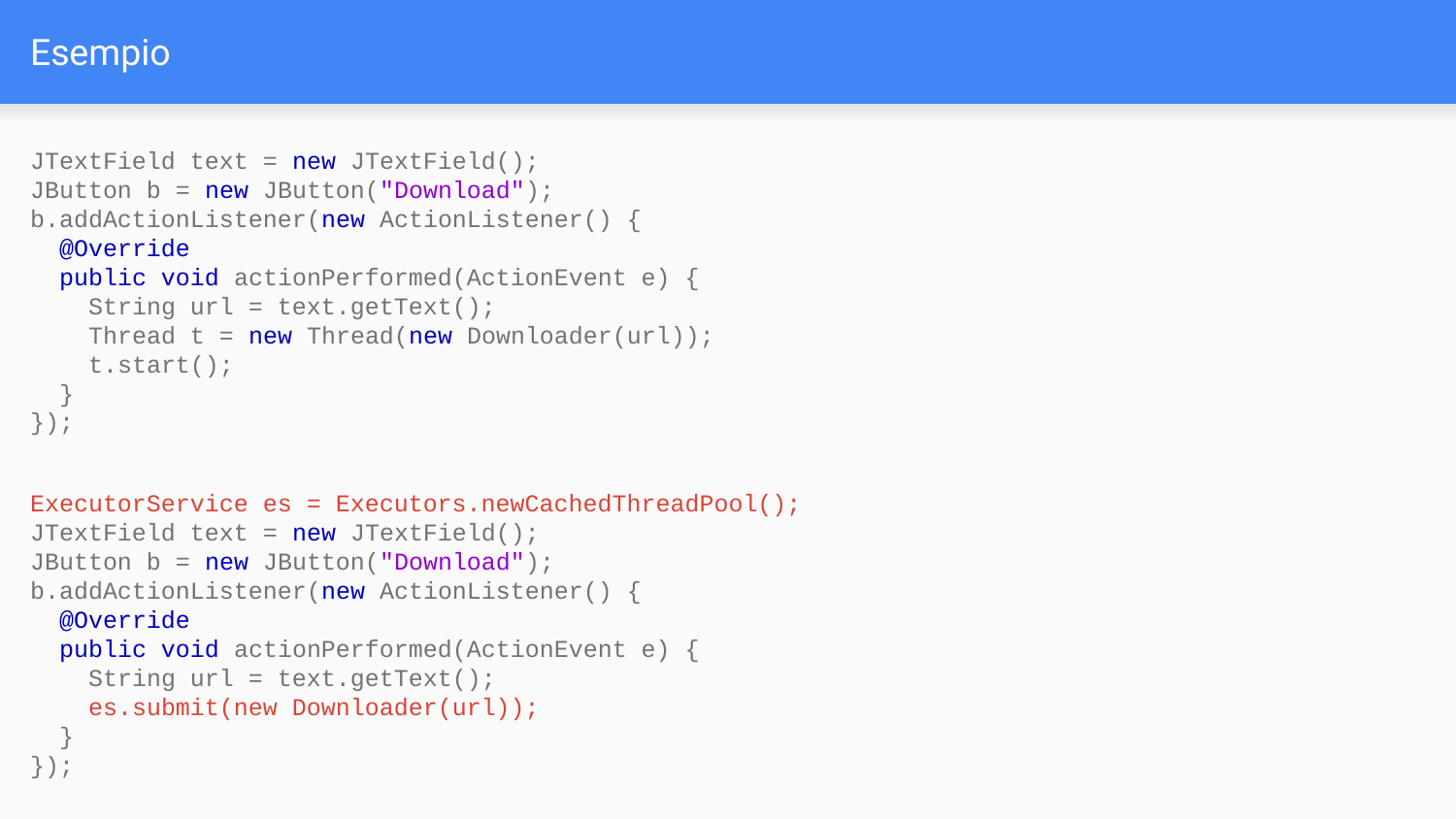

# Esempio
JTextField text = new JTextField();
JButton b = new JButton("Download");
b.addActionListener(new ActionListener() {
  @Override
  public void actionPerformed(ActionEvent e) {
    String url = text.getText();
    Thread t = new Thread(new Downloader(url));
    t.start();
  }
});

ExecutorService es = Executors.newCachedThreadPool();
JTextField text = new JTextField();
JButton b = new JButton("Download");
b.addActionListener(new ActionListener() {
  @Override
  public void actionPerformed(ActionEvent e) {
    String url = text.getText();
    es.submit(new Downloader(url));
  }
});